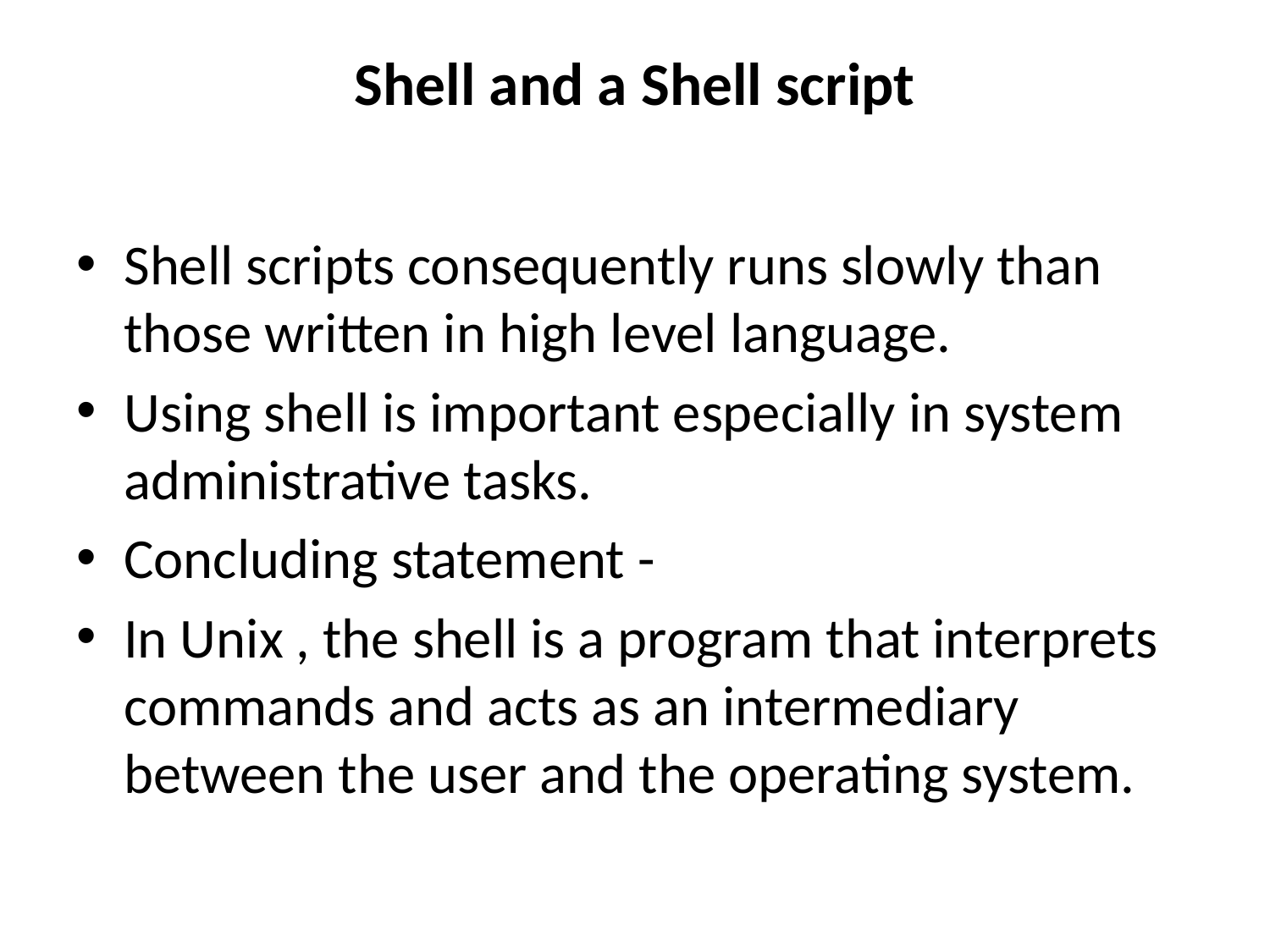

# Shell and a Shell script
Shell scripts consequently runs slowly than those written in high level language.
Using shell is important especially in system administrative tasks.
Concluding statement -
In Unix , the shell is a program that interprets commands and acts as an intermediary between the user and the operating system.